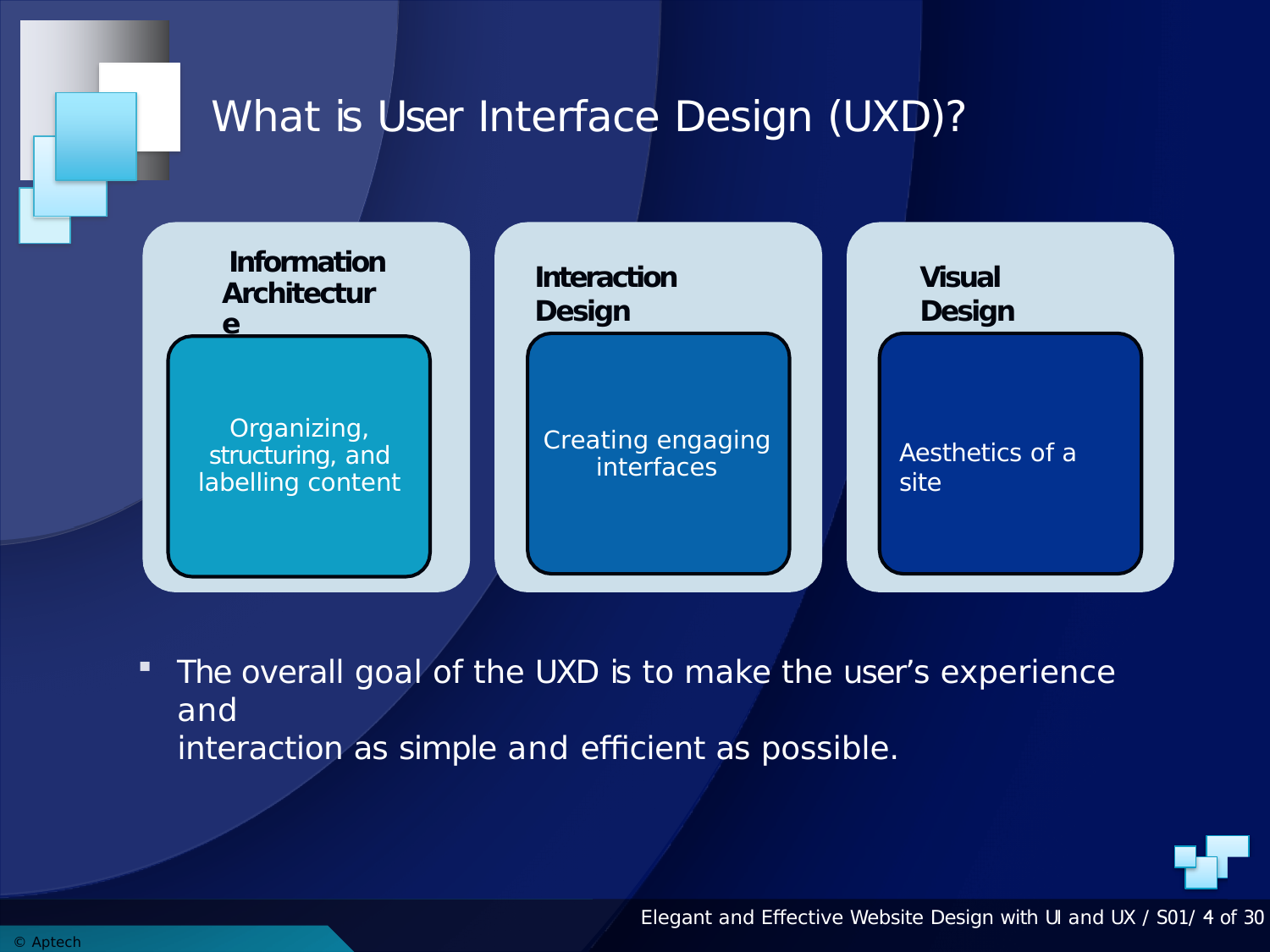

# What is User Interface Design (UXD)?

Information Architecture
Interaction Design
Visual Design

Organizing, structuring, and labelling content
Creating engaging interfaces
Aesthetics of a site
The overall goal of the UXD is to make the user’s experience and
interaction as simple and efficient as possible.
Elegant and Effective Website Design with UI and UX / S01/ 4 of 30
© Aptech Limited